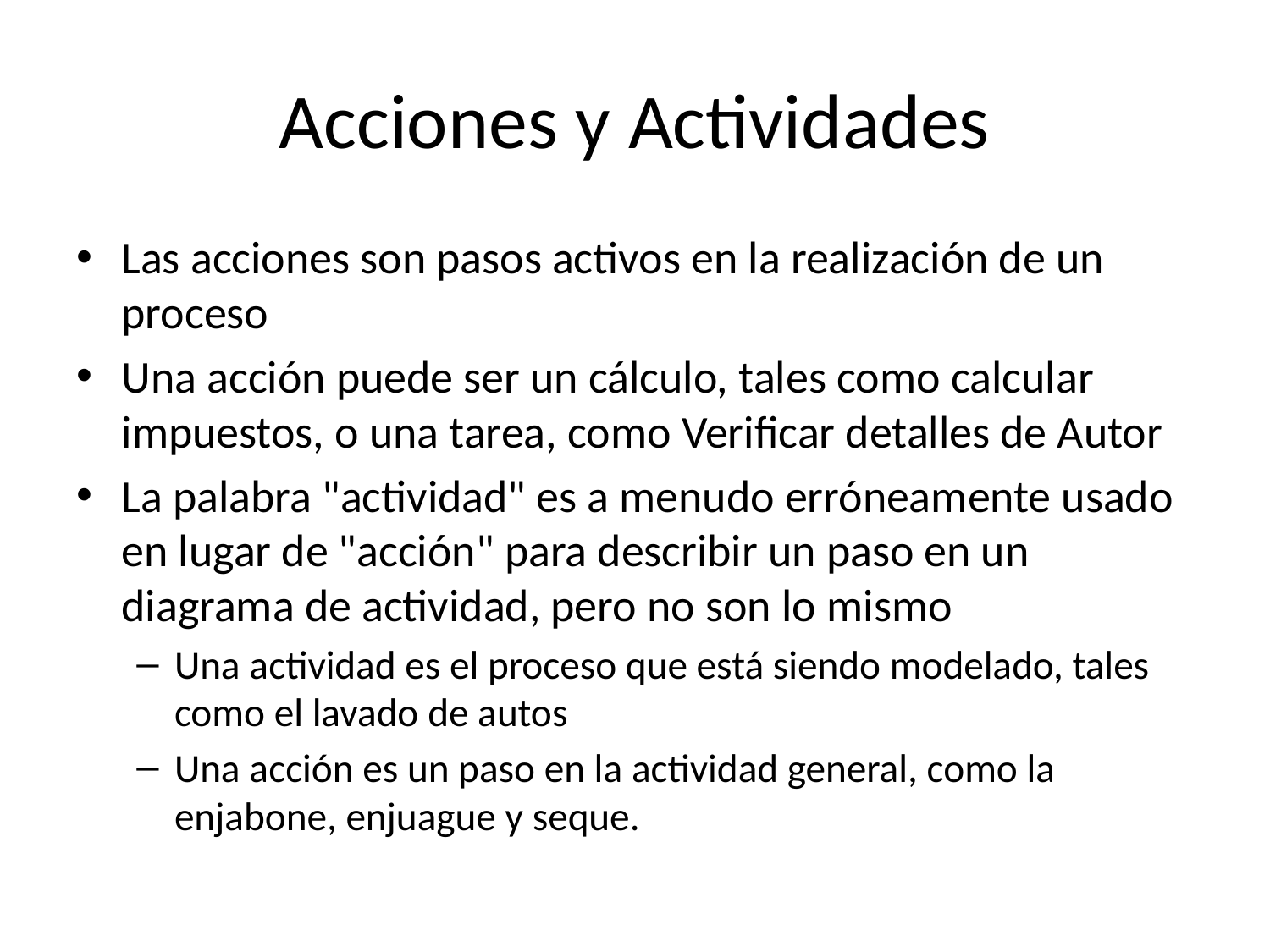

# Acciones y Actividades
Las acciones son pasos activos en la realización de un proceso
Una acción puede ser un cálculo, tales como calcular impuestos, o una tarea, como Verificar detalles de Autor
La palabra "actividad" es a menudo erróneamente usado en lugar de "acción" para describir un paso en un diagrama de actividad, pero no son lo mismo
Una actividad es el proceso que está siendo modelado, tales como el lavado de autos
Una acción es un paso en la actividad general, como la enjabone, enjuague y seque.